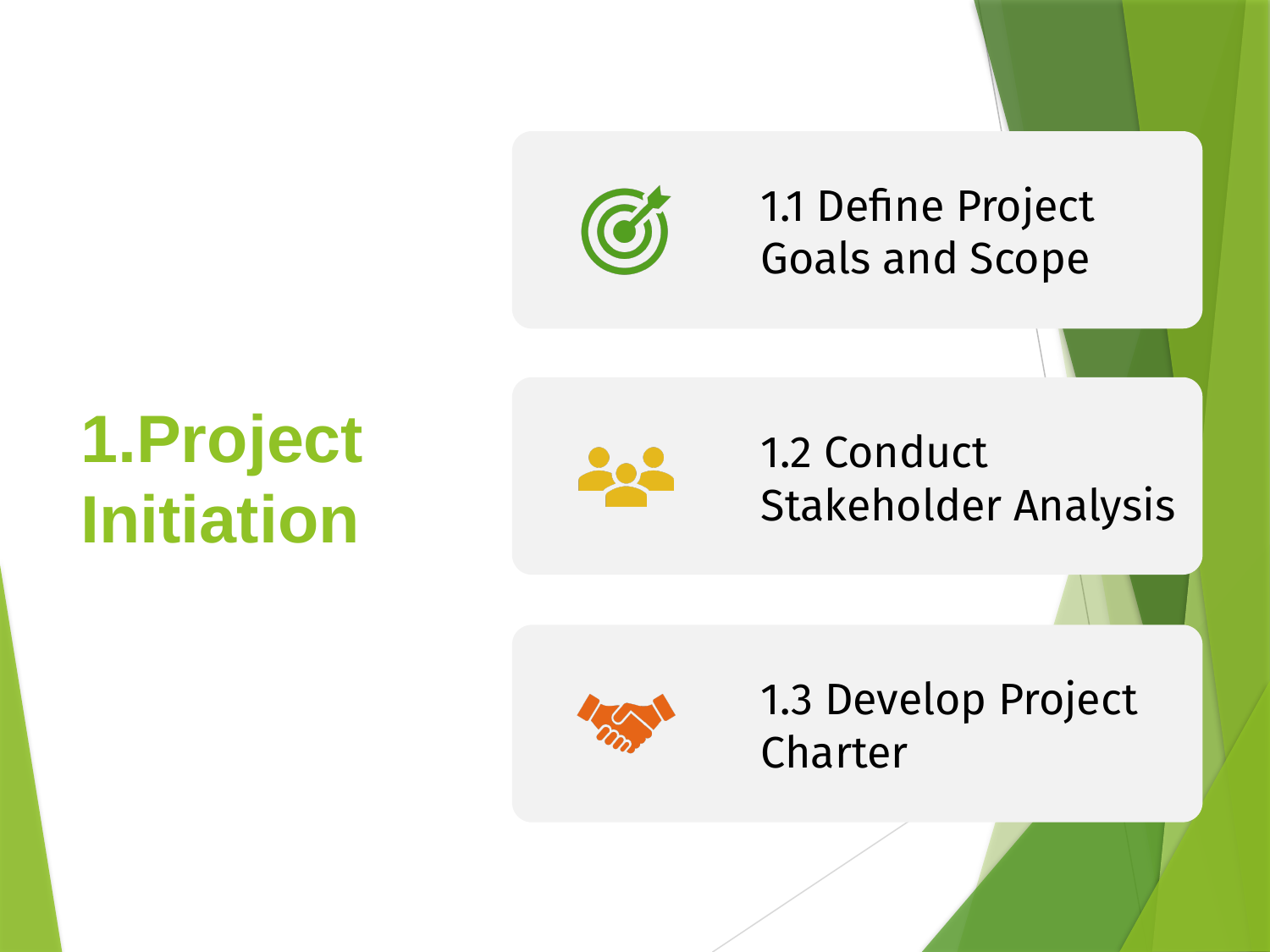

1.1 Define Project Goals and Scope
1.2 Conduct Stakeholder Analysis
1.3 Develop Project Charter
# 1.Project Initiation